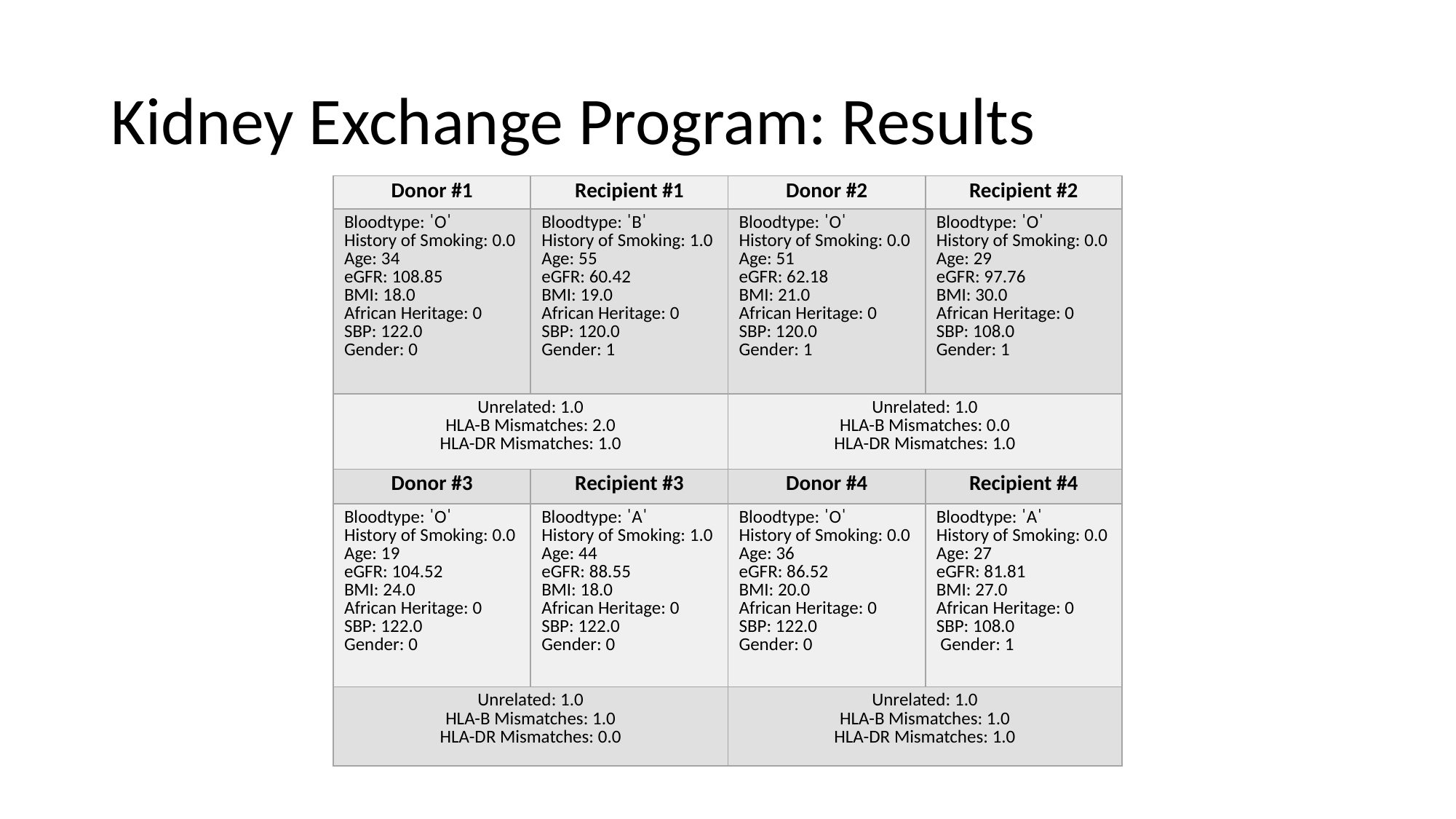

# Kidney Exchange Program: Results
| Donor #1 | Recipient #1 | Donor #2 | Recipient #2 |
| --- | --- | --- | --- |
| Bloodtype: ˈOˈ History of Smoking: 0.0 Age: 34 eGFR: 108.85 BMI: 18.0 African Heritage: 0 SBP: 122.0 Gender: 0 | Bloodtype: ˈBˈ History of Smoking: 1.0 Age: 55 eGFR: 60.42 BMI: 19.0 African Heritage: 0 SBP: 120.0 Gender: 1 | Bloodtype: ˈOˈ History of Smoking: 0.0 Age: 51 eGFR: 62.18 BMI: 21.0 African Heritage: 0 SBP: 120.0 Gender: 1 | Bloodtype: ˈOˈ History of Smoking: 0.0 Age: 29 eGFR: 97.76 BMI: 30.0 African Heritage: 0 SBP: 108.0 Gender: 1 |
| Unrelated: 1.0 HLA-B Mismatches: 2.0 HLA-DR Mismatches: 1.0 |  | Unrelated: 1.0 HLA-B Mismatches: 0.0 HLA-DR Mismatches: 1.0 |  |
| Donor #3 | Recipient #3 | Donor #4 | Recipient #4 |
| Bloodtype: ˈOˈ History of Smoking: 0.0 Age: 19 eGFR: 104.52 BMI: 24.0 African Heritage: 0 SBP: 122.0 Gender: 0 | Bloodtype: ˈAˈ History of Smoking: 1.0 Age: 44 eGFR: 88.55 BMI: 18.0 African Heritage: 0 SBP: 122.0 Gender: 0 | Bloodtype: ˈOˈ History of Smoking: 0.0 Age: 36 eGFR: 86.52 BMI: 20.0 African Heritage: 0 SBP: 122.0 Gender: 0 | Bloodtype: ˈAˈ History of Smoking: 0.0 Age: 27 eGFR: 81.81 BMI: 27.0 African Heritage: 0 SBP: 108.0 Gender: 1 |
| Unrelated: 1.0 HLA-B Mismatches: 1.0 HLA-DR Mismatches: 0.0 |  | Unrelated: 1.0 HLA-B Mismatches: 1.0 HLA-DR Mismatches: 1.0 |  |